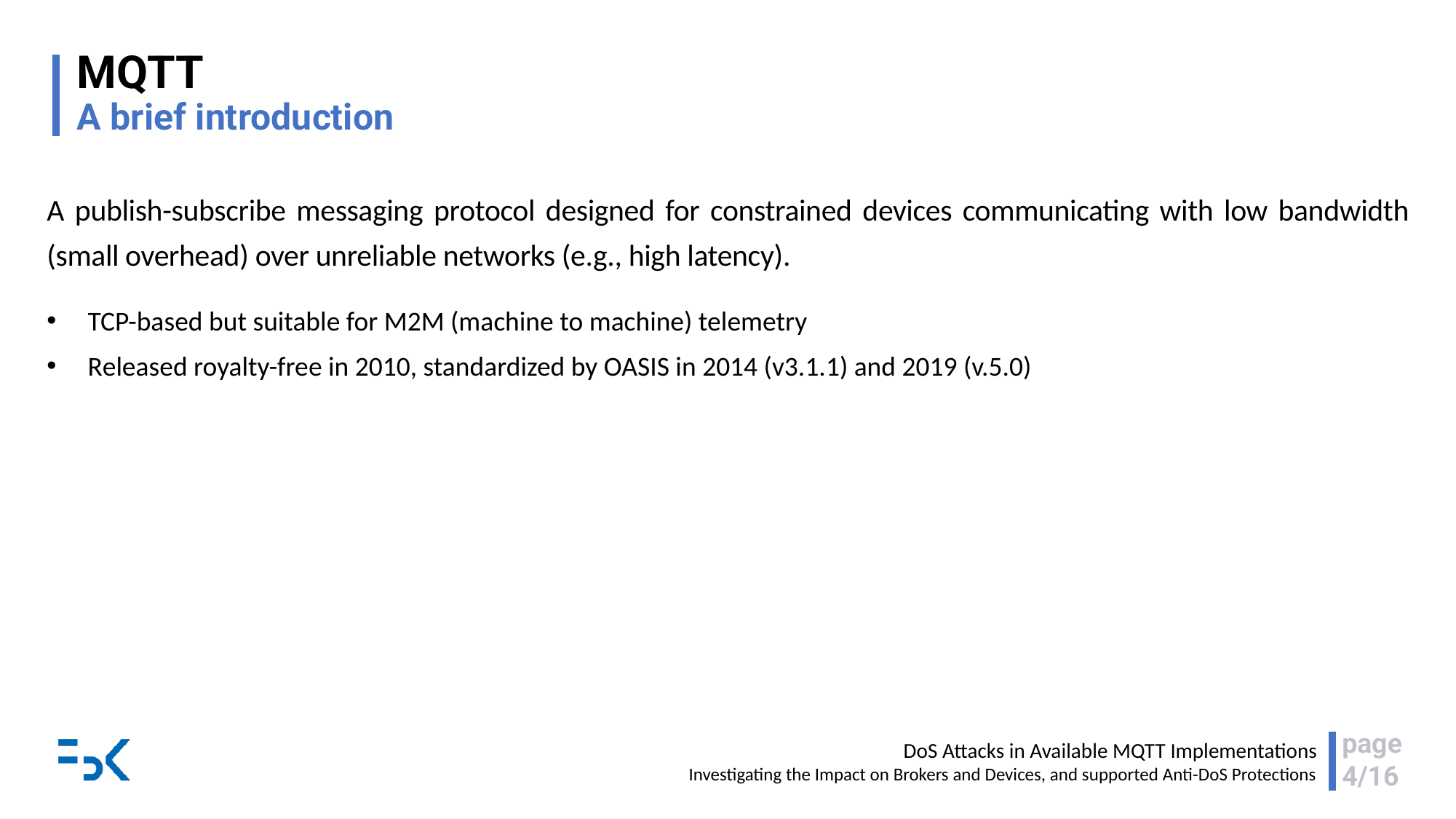

# MQTT A brief introduction
A publish-subscribe messaging protocol designed for constrained devices communicating with low bandwidth (small overhead) over unreliable networks (e.g., high latency).

TCP-based but suitable for M2M (machine to machine) telemetry
Released royalty-free in 2010, standardized by OASIS in 2014 (v3.1.1) and 2019 (v.5.0)
page
4/16
DoS Attacks in Available MQTT Implementations
Investigating the Impact on Brokers and Devices, and supported Anti-DoS Protections